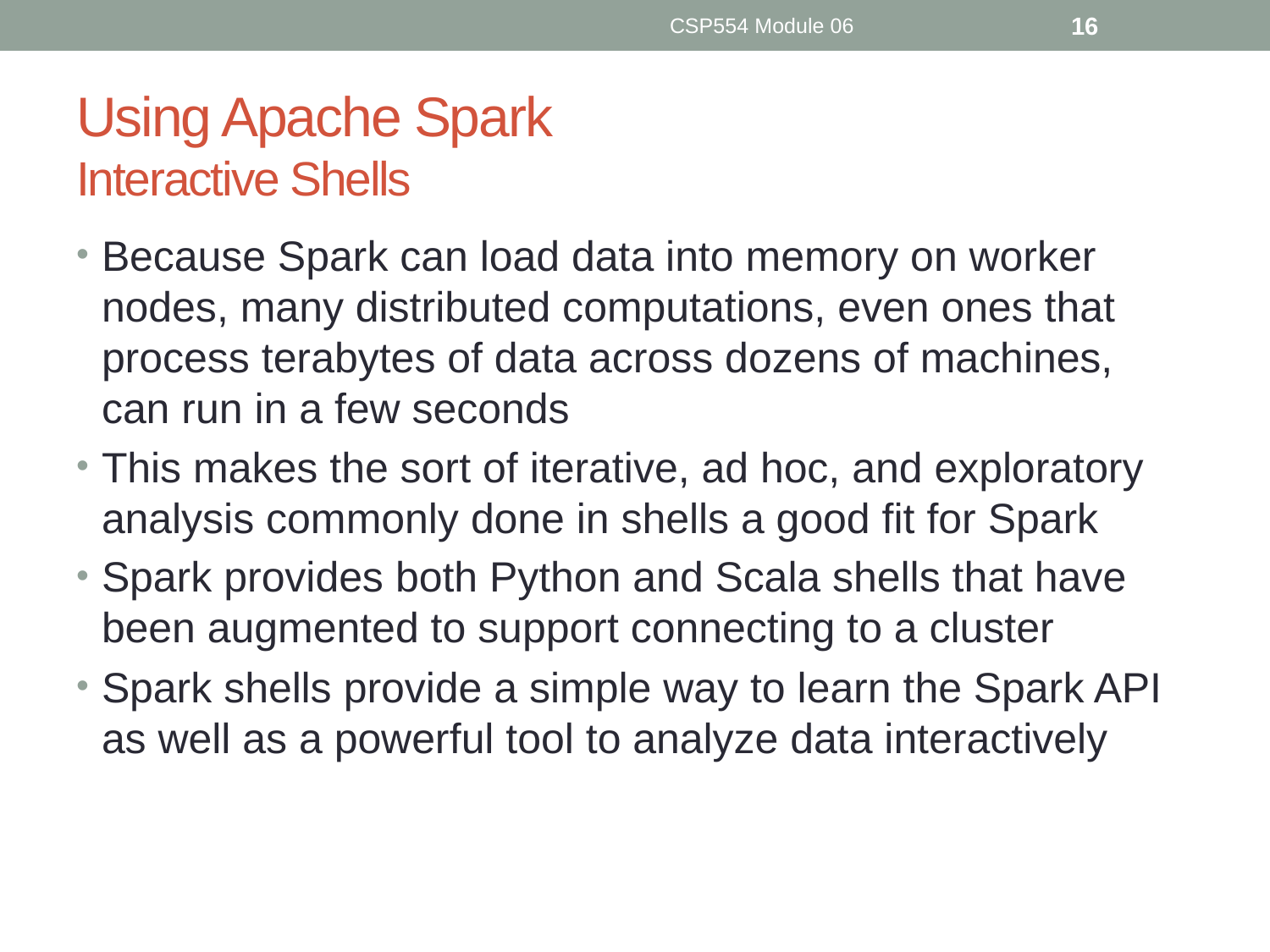

CSP554 Module 06
16
# Using Apache Spark Interactive Shells
Because Spark can load data into memory on worker nodes, many distributed computations, even ones that process terabytes of data across dozens of machines, can run in a few seconds
This makes the sort of iterative, ad hoc, and exploratory analysis commonly done in shells a good fit for Spark
Spark provides both Python and Scala shells that have been augmented to support connecting to a cluster
Spark shells provide a simple way to learn the Spark API as well as a powerful tool to analyze data interactively